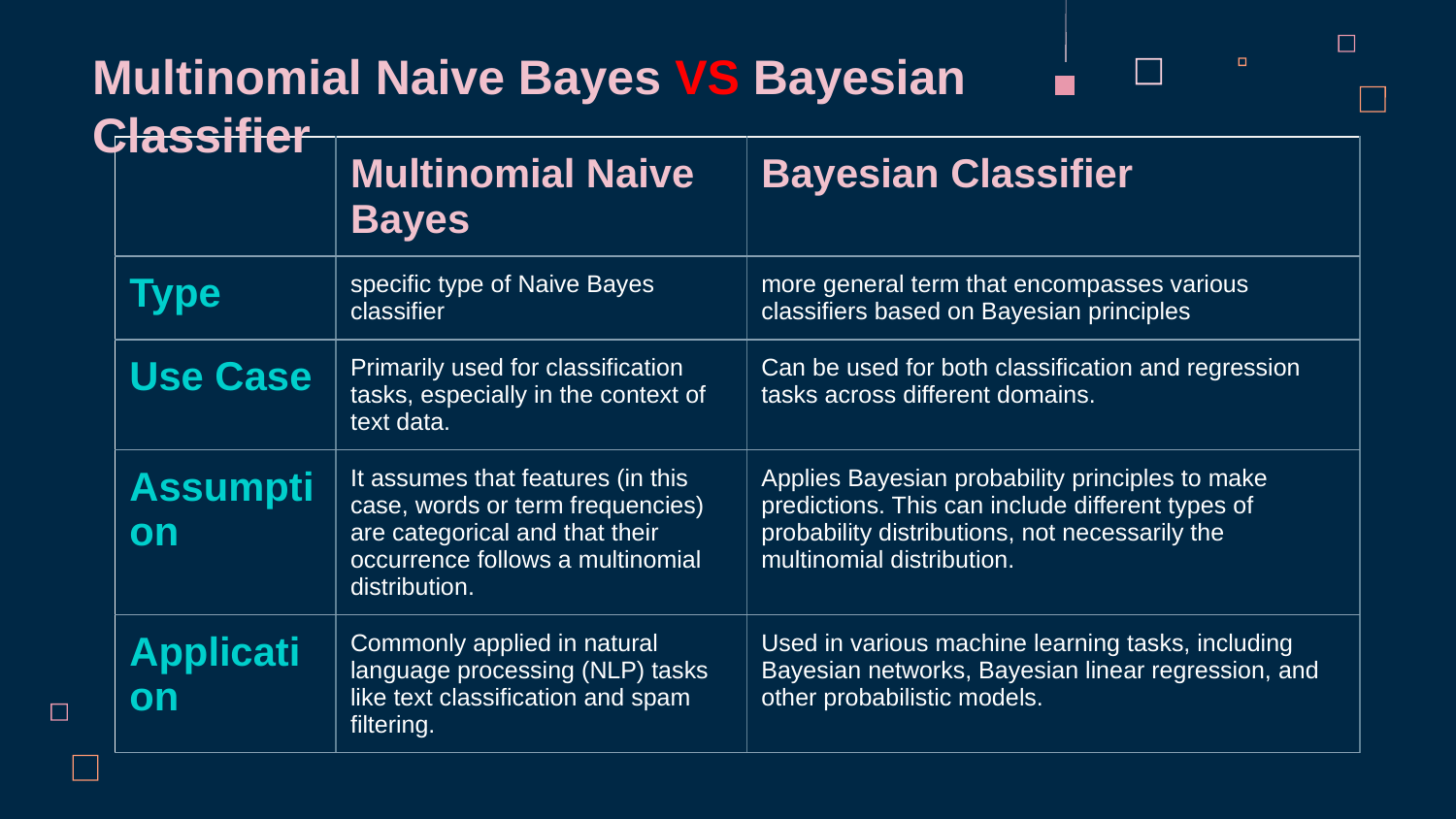

Multinomial Naive Bayes VS Bayesian Classifier
|  | Multinomial Naive Bayes | Bayesian Classifier |
| --- | --- | --- |
| Type | specific type of Naive Bayes classifier | more general term that encompasses various classifiers based on Bayesian principles |
| Use Case | Primarily used for classification tasks, especially in the context of text data. | Can be used for both classification and regression tasks across different domains. |
| Assumption | It assumes that features (in this case, words or term frequencies) are categorical and that their occurrence follows a multinomial distribution. | Applies Bayesian probability principles to make predictions. This can include different types of probability distributions, not necessarily the multinomial distribution. |
| Application | Commonly applied in natural language processing (NLP) tasks like text classification and spam filtering. | Used in various machine learning tasks, including Bayesian networks, Bayesian linear regression, and other probabilistic models. |